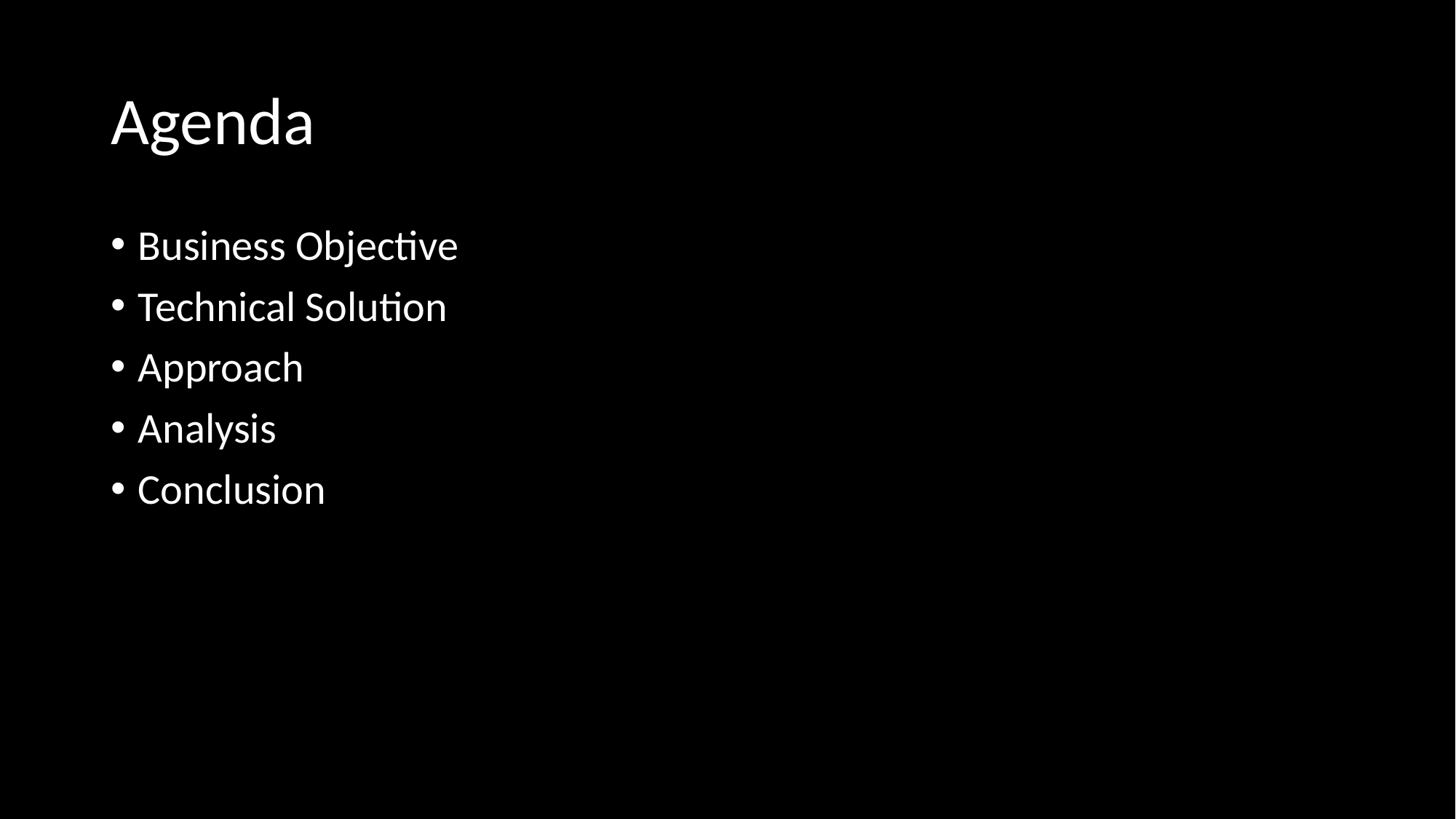

# Agenda
Business Objective
Technical Solution
Approach
Analysis
Conclusion